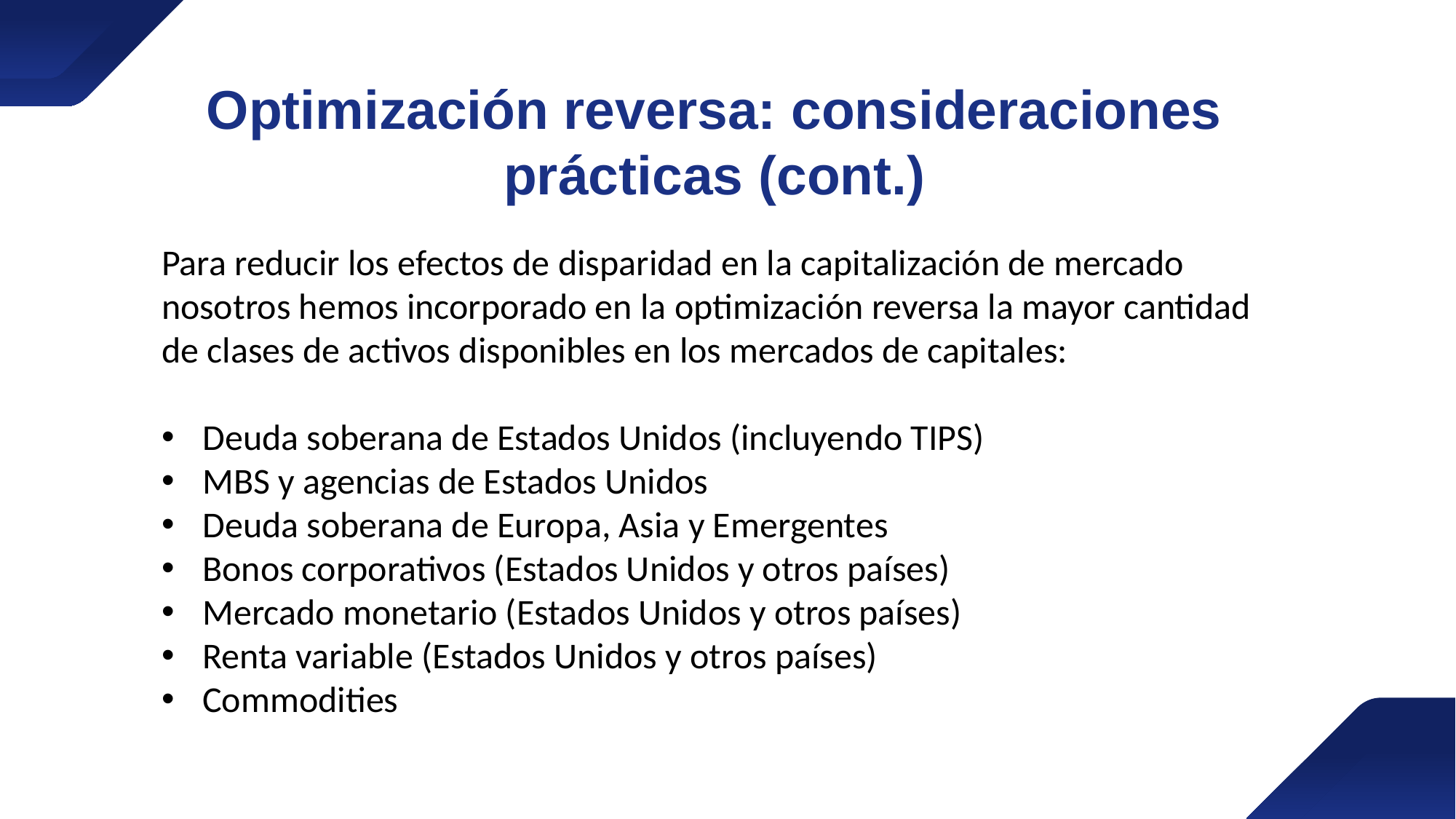

Optimización reversa: consideraciones prácticas (cont.)
Para reducir los efectos de disparidad en la capitalización de mercado nosotros hemos incorporado en la optimización reversa la mayor cantidad de clases de activos disponibles en los mercados de capitales:

Deuda soberana de Estados Unidos (incluyendo TIPS)
MBS y agencias de Estados Unidos
Deuda soberana de Europa, Asia y Emergentes
Bonos corporativos (Estados Unidos y otros países)
Mercado monetario (Estados Unidos y otros países)
Renta variable (Estados Unidos y otros países)
Commodities